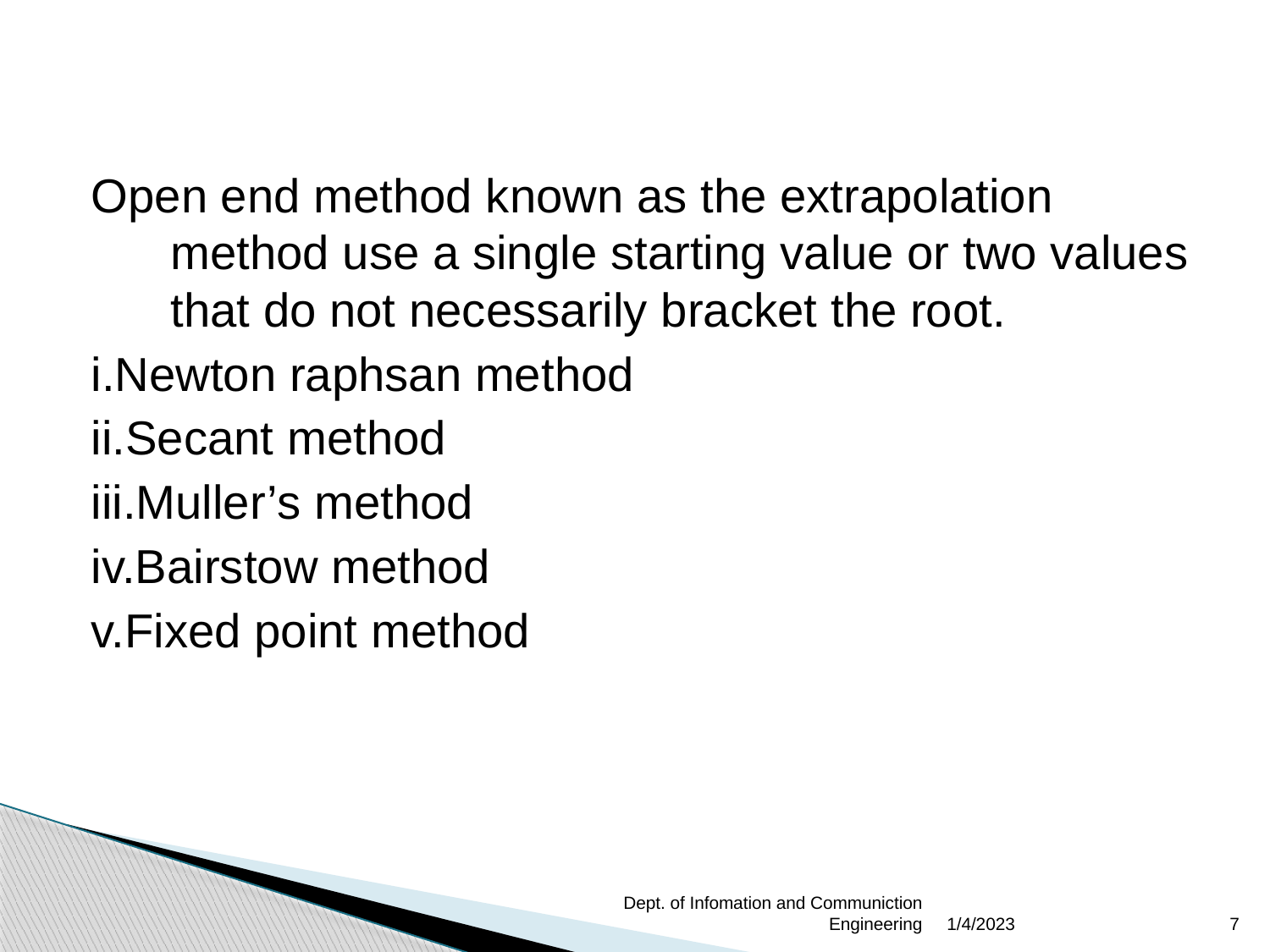

Open end method known as the extrapolation method use a single starting value or two values that do not necessarily bracket the root.
i.Newton raphsan method
ii.Secant method
iii.Muller’s method
iv.Bairstow method
v.Fixed point method
Dept. of Infomation and Communiction Engineering
1/4/2023
7